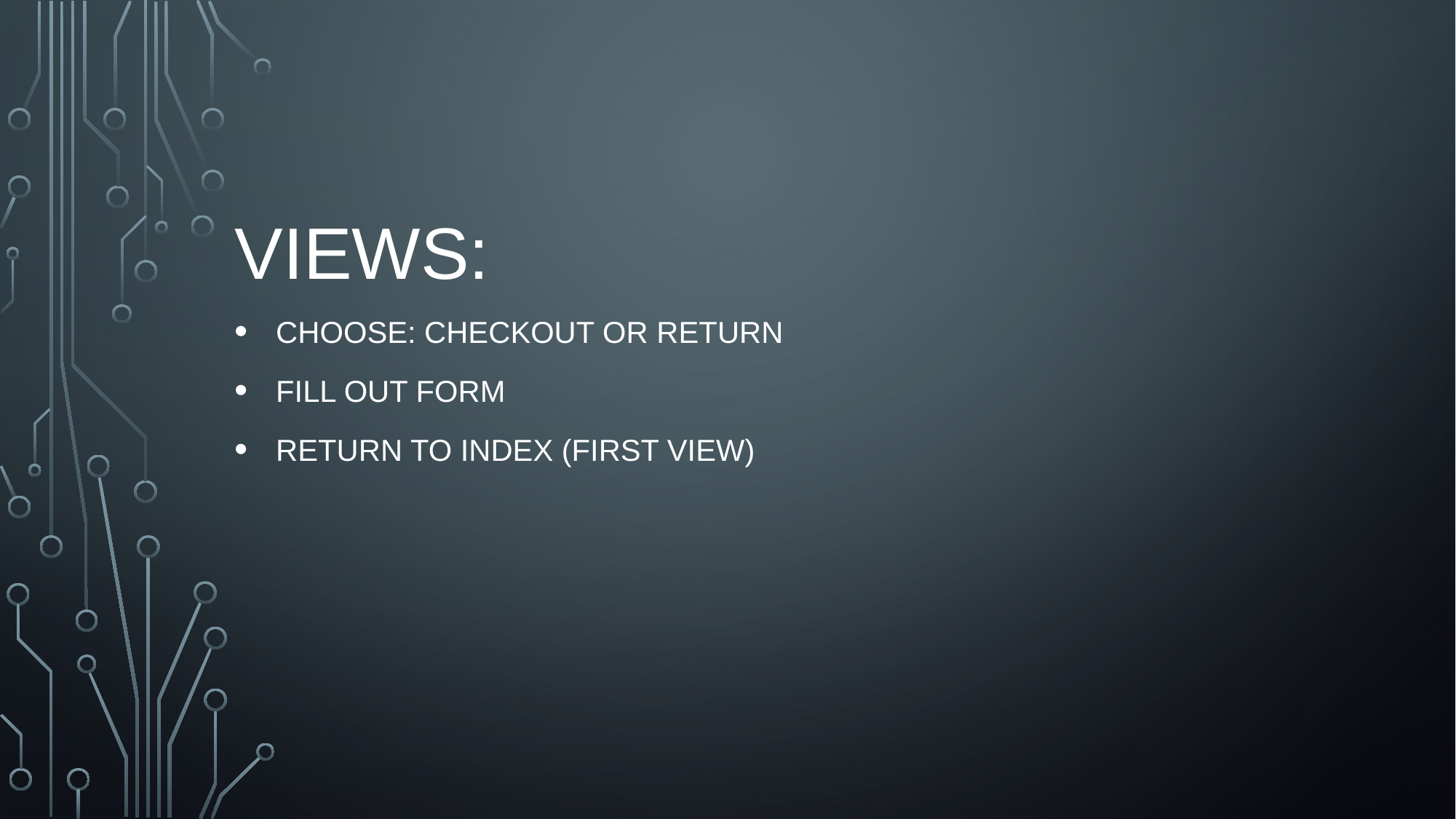

# Views:
Choose: checkout or Return
Fill out form
Return to index (first view)